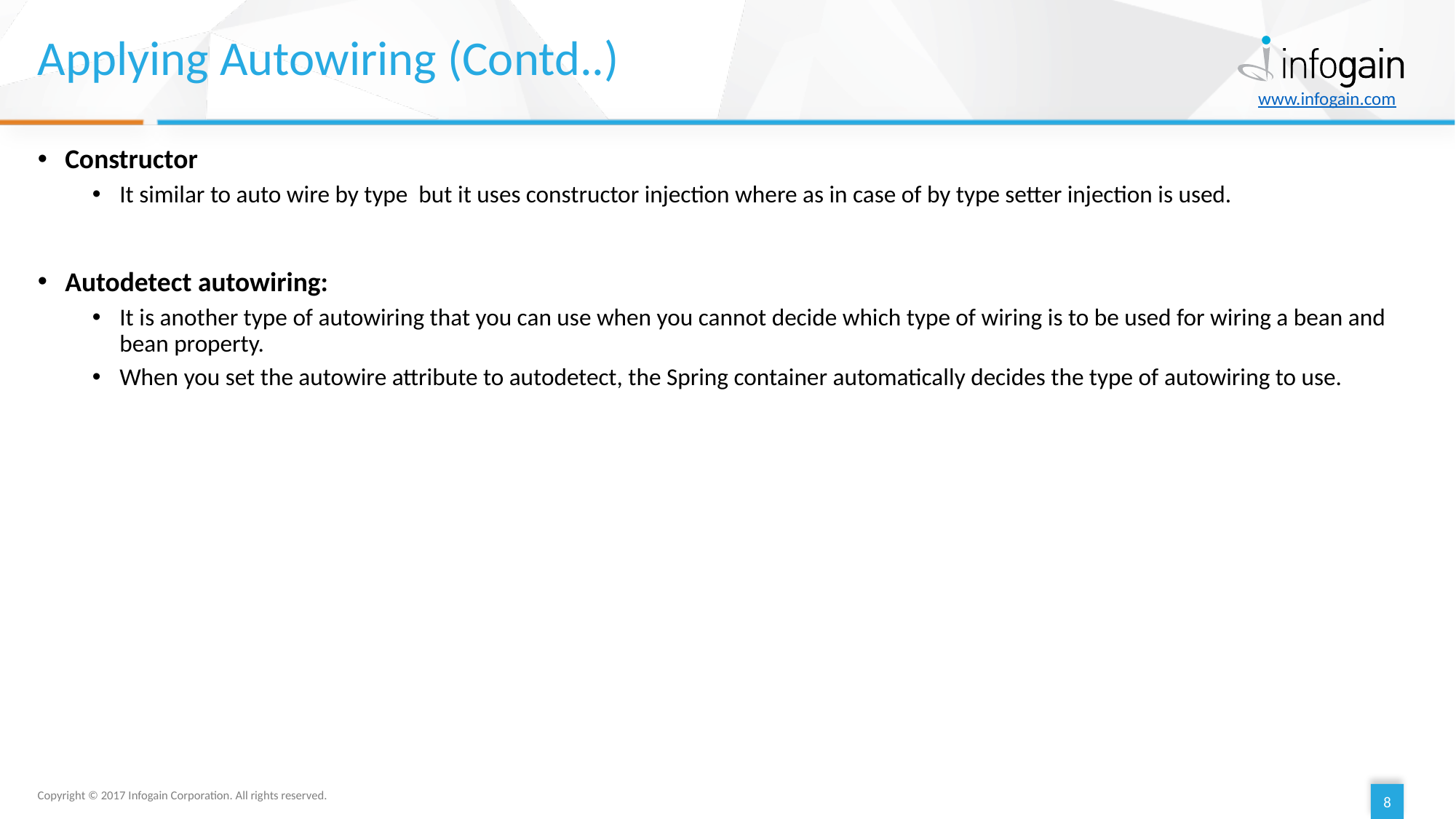

# Applying Autowiring (Contd..)
Constructor
It similar to auto wire by type  but it uses constructor injection where as in case of by type setter injection is used.

Autodetect autowiring:
It is another type of autowiring that you can use when you cannot decide which type of wiring is to be used for wiring a bean and bean property.
When you set the autowire attribute to autodetect, the Spring container automatically decides the type of autowiring to use.